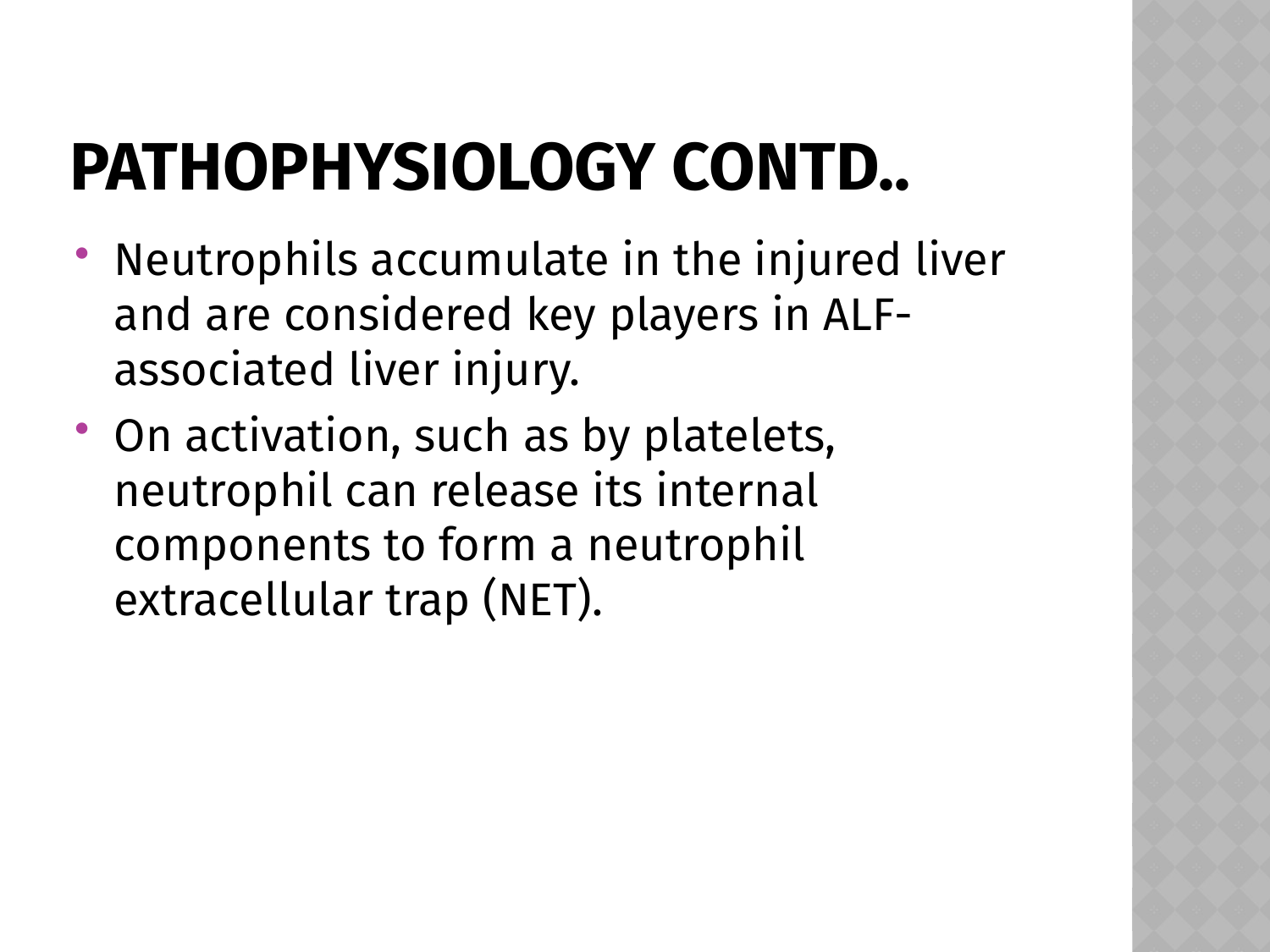

# PATHOPHYSIOLOGY Contd..
Neutrophils accumulate in the injured liver and are considered key players in ALF- associated liver injury.
On activation, such as by platelets, neutrophil can release its internal components to form a neutrophil extracellular trap (NET).